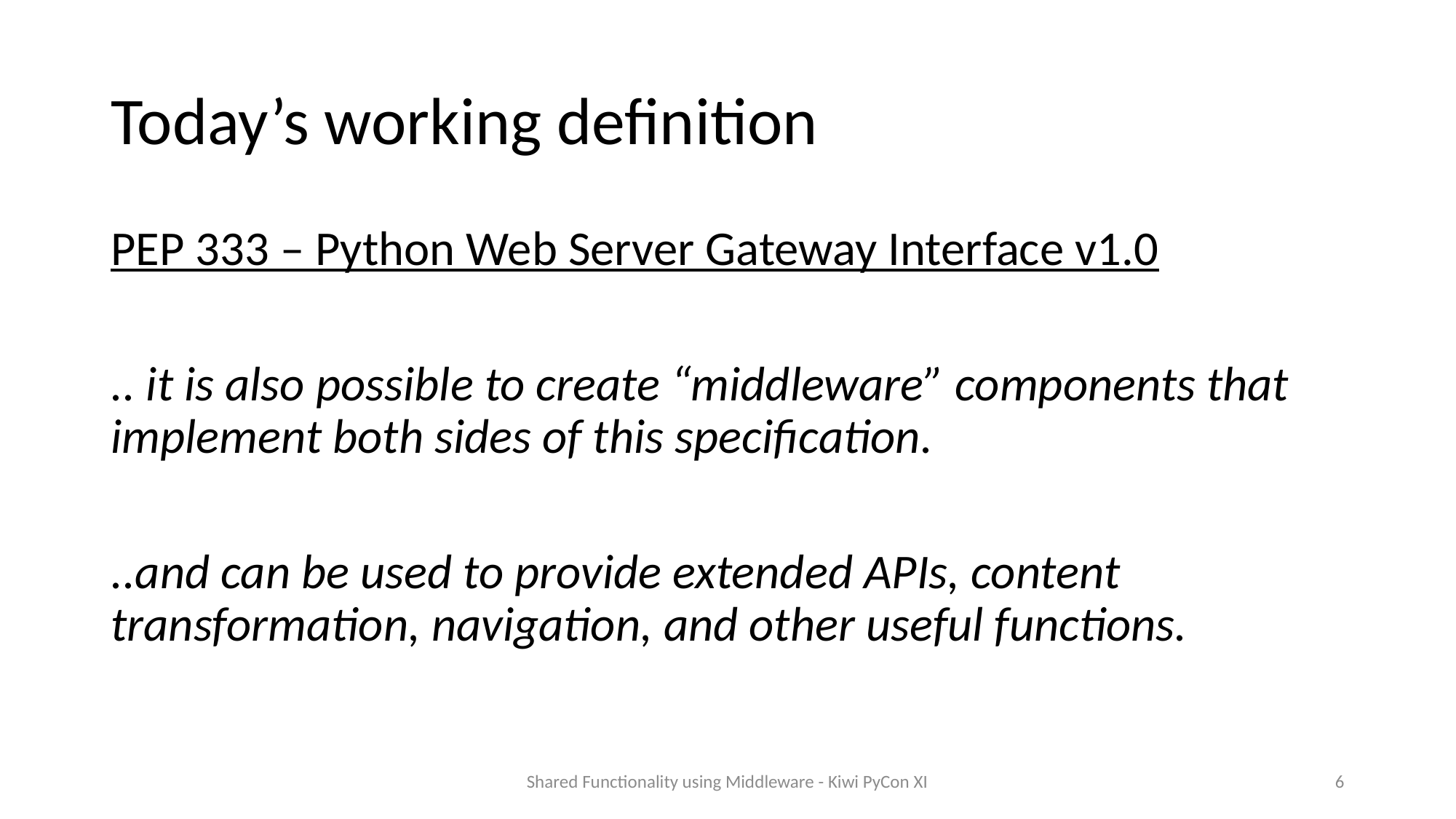

# Today’s working definition
PEP 333 – Python Web Server Gateway Interface v1.0

.. it is also possible to create “middleware” components that implement both sides of this specification.

..and can be used to provide extended APIs, content transformation, navigation, and other useful functions.

Shared Functionality using Middleware - Kiwi PyCon XI
6